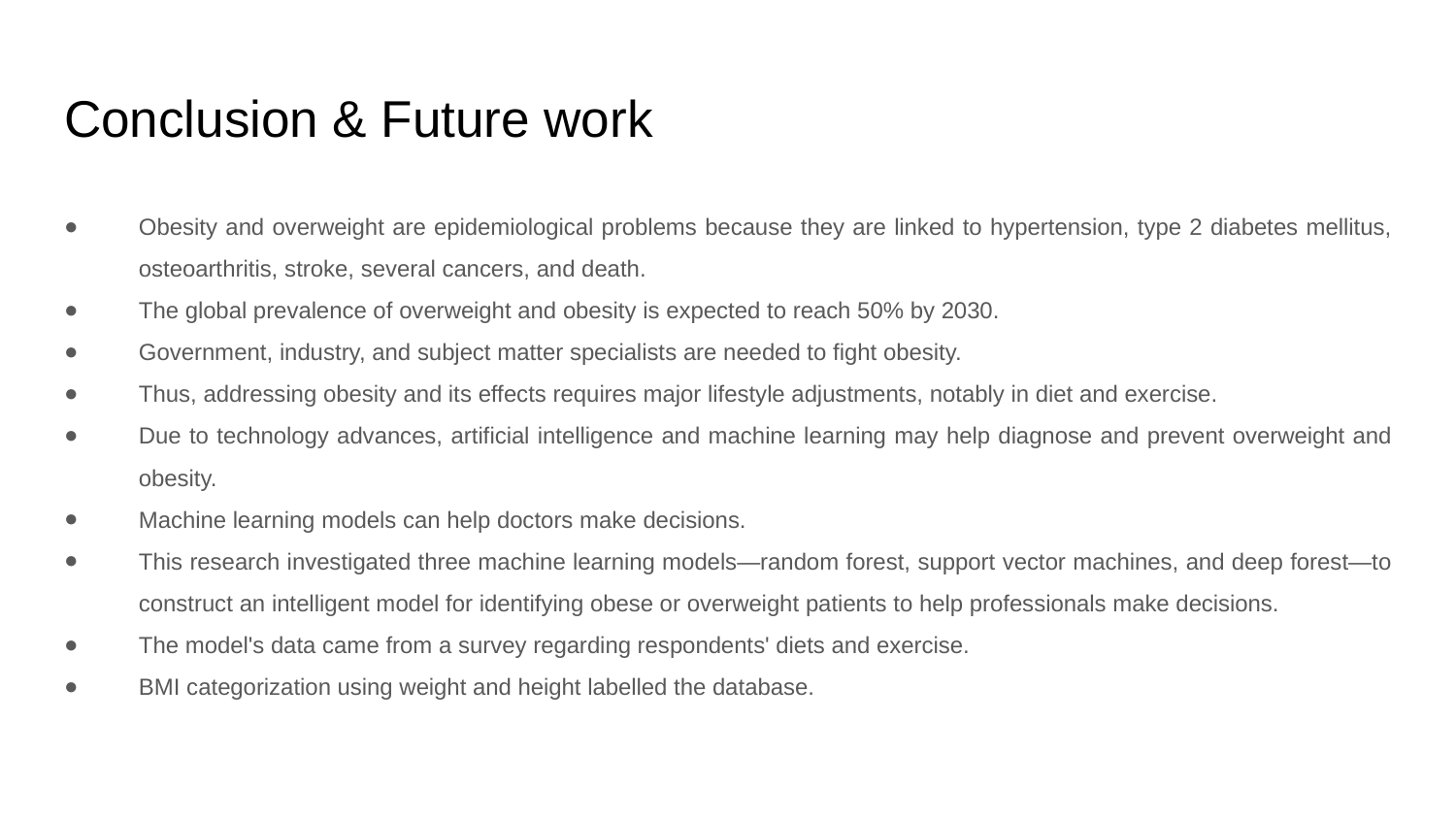

# Conclusion & Future work
Obesity and overweight are epidemiological problems because they are linked to hypertension, type 2 diabetes mellitus, osteoarthritis, stroke, several cancers, and death.
The global prevalence of overweight and obesity is expected to reach 50% by 2030.
Government, industry, and subject matter specialists are needed to fight obesity.
Thus, addressing obesity and its effects requires major lifestyle adjustments, notably in diet and exercise.
Due to technology advances, artificial intelligence and machine learning may help diagnose and prevent overweight and obesity.
Machine learning models can help doctors make decisions.
This research investigated three machine learning models—random forest, support vector machines, and deep forest—to construct an intelligent model for identifying obese or overweight patients to help professionals make decisions.
The model's data came from a survey regarding respondents' diets and exercise.
BMI categorization using weight and height labelled the database.